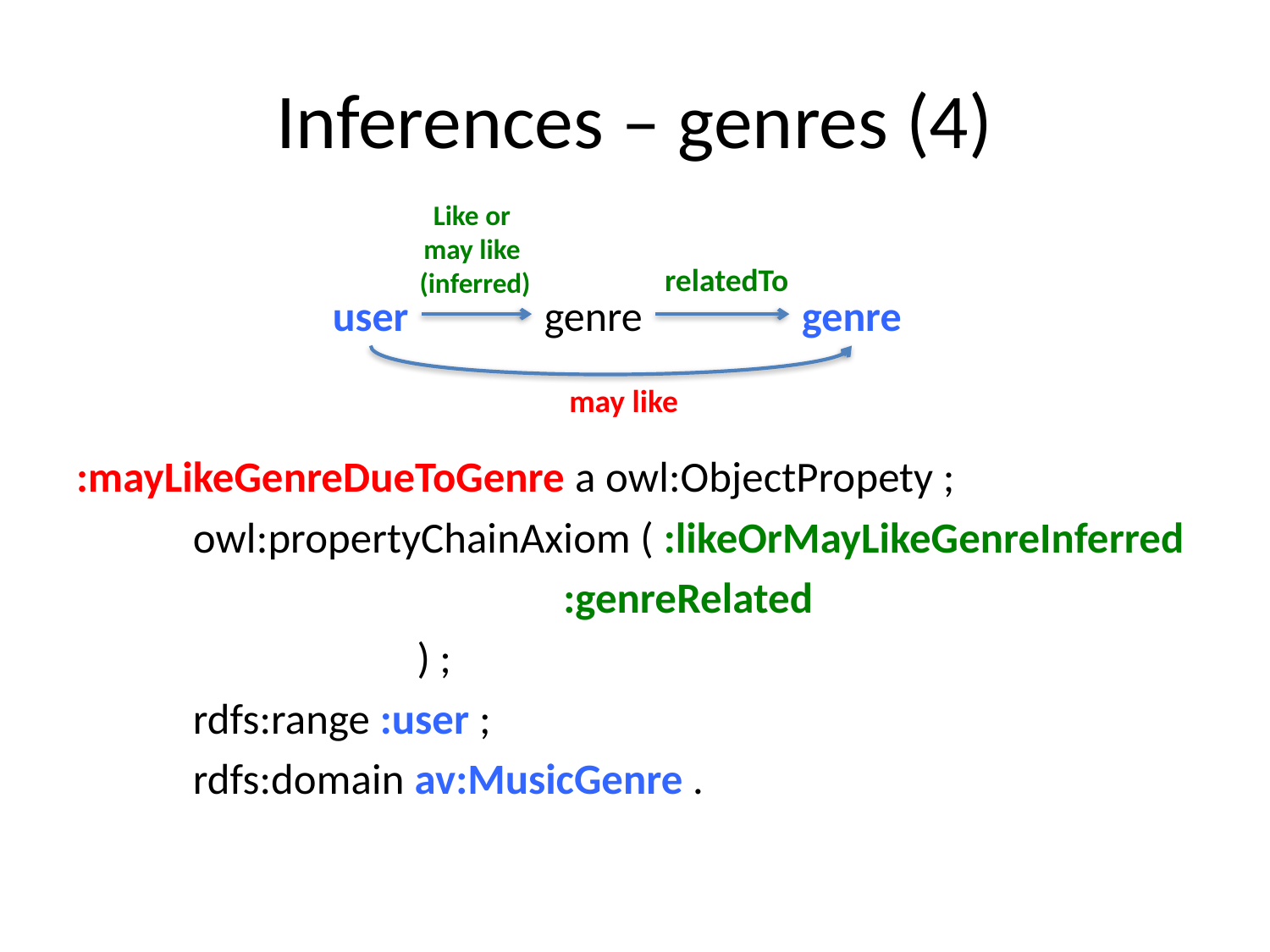

# Inferences – genres (4)
Like or
may like
(inferred)

:mayLikeGenreDueToGenre a owl:ObjectPropety ;
            owl:propertyChainAxiom ( :likeOrMayLikeGenreInferred
                                     				 :genreRelated
                                   ) ;
            rdfs:range :user ;
            rdfs:domain av:MusicGenre .
relatedTo
user
genre
genre
may like